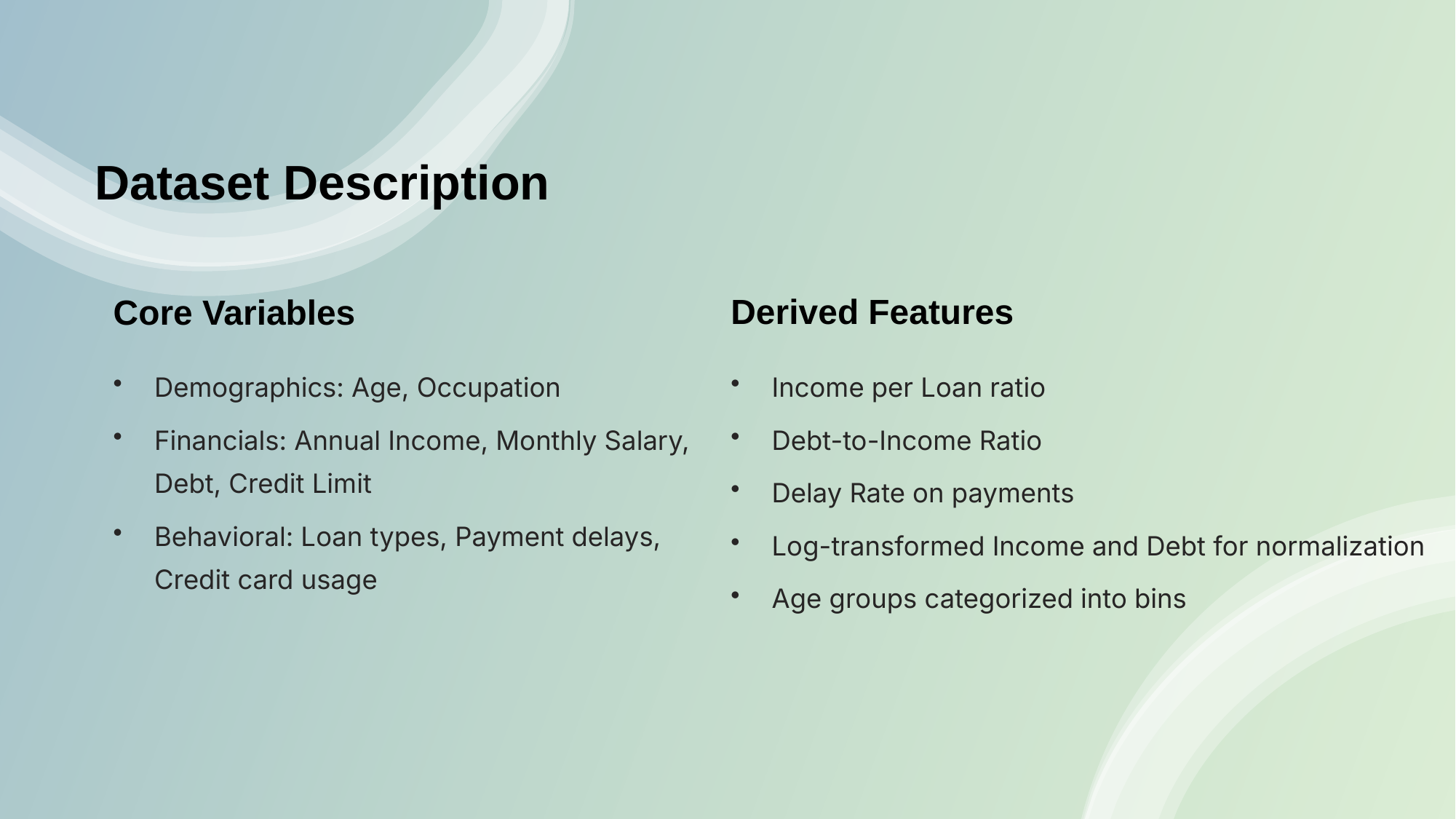

Dataset Description
Derived Features
Core Variables
Demographics: Age, Occupation
Income per Loan ratio
Financials: Annual Income, Monthly Salary, Debt, Credit Limit
Debt-to-Income Ratio
Delay Rate on payments

Behavioral: Loan types, Payment delays, Credit card usage
Log-transformed Income and Debt for normalization
Age groups categorized into bins